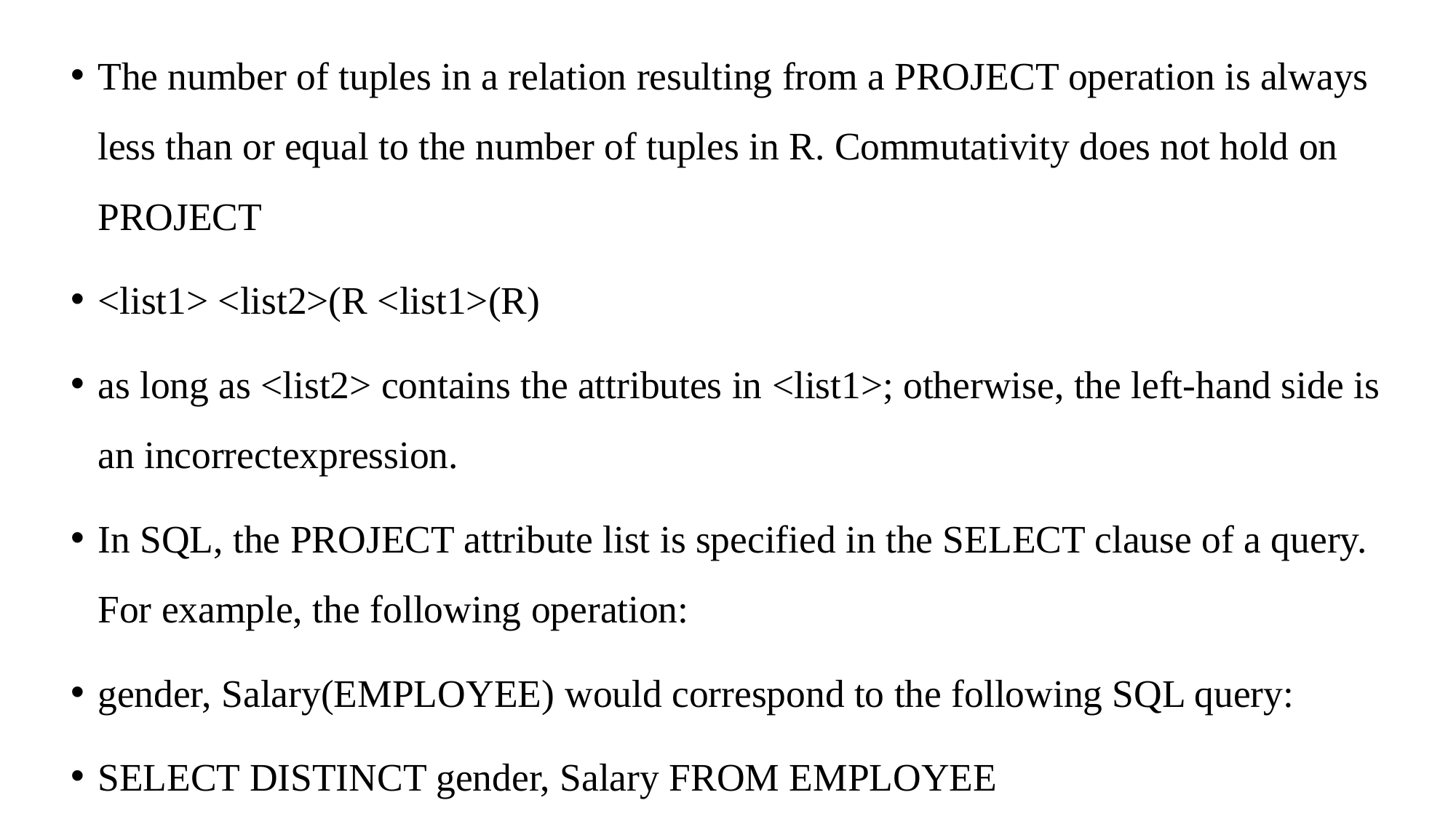

The number of tuples in a relation resulting from a PROJECT operation is always less than or equal to the number of tuples in R. Commutativity does not hold on PROJECT
<list1> <list2>(R <list1>(R)
as long as <list2> contains the attributes in <list1>; otherwise, the left-hand side is an incorrectexpression.
In SQL, the PROJECT attribute list is specified in the SELECT clause of a query. For example, the following operation:
gender, Salary(EMPLOYEE) would correspond to the following SQL query:
SELECT DISTINCT gender, Salary FROM EMPLOYEE